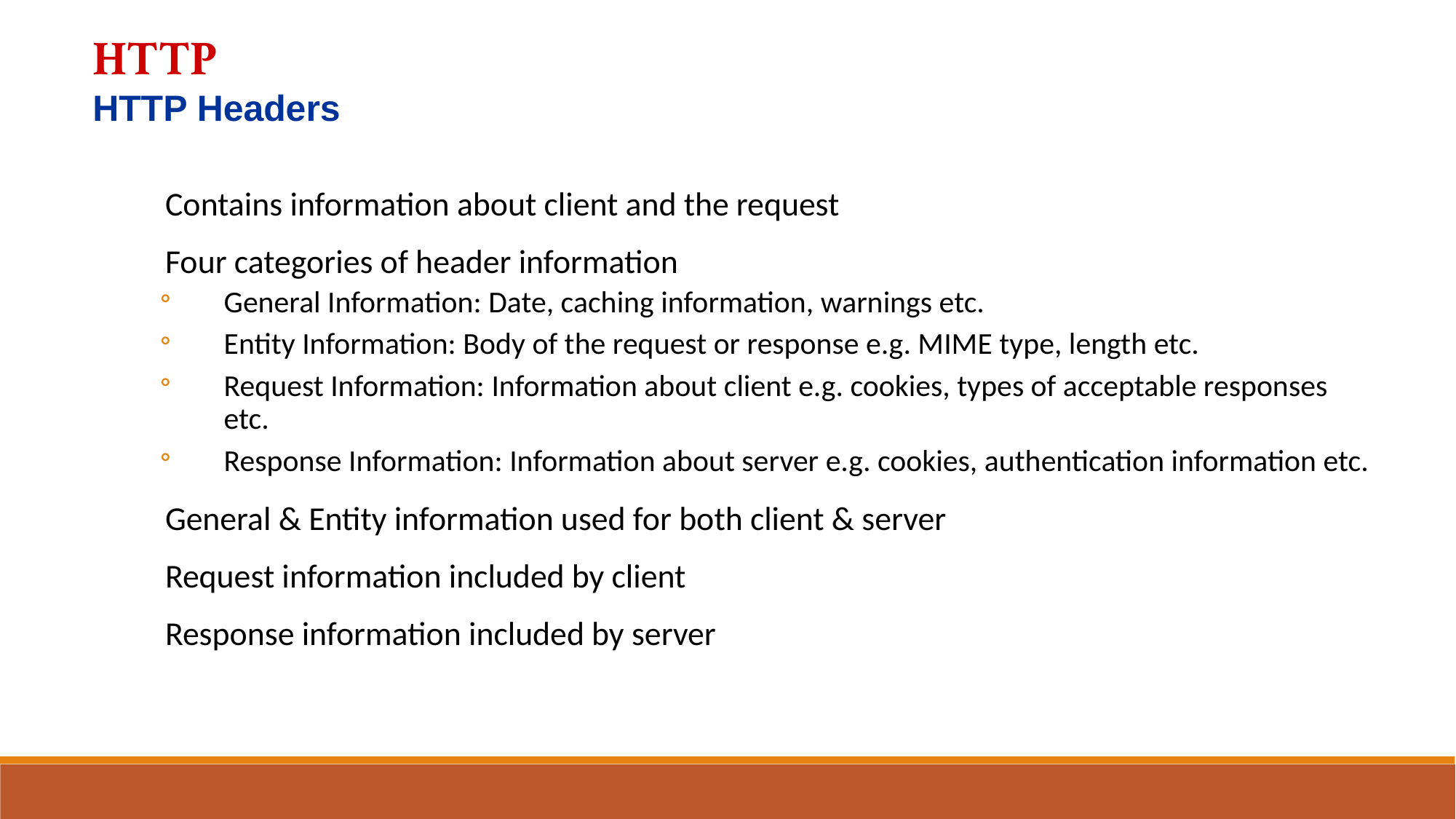

HTTP
HTTP Headers
Contains information about client and the request
Four categories of header information
General Information: Date, caching information, warnings etc.
Entity Information: Body of the request or response e.g. MIME type, length etc.
Request Information: Information about client e.g. cookies, types of acceptable responses etc.
Response Information: Information about server e.g. cookies, authentication information etc.
General & Entity information used for both client & server
Request information included by client
Response information included by server